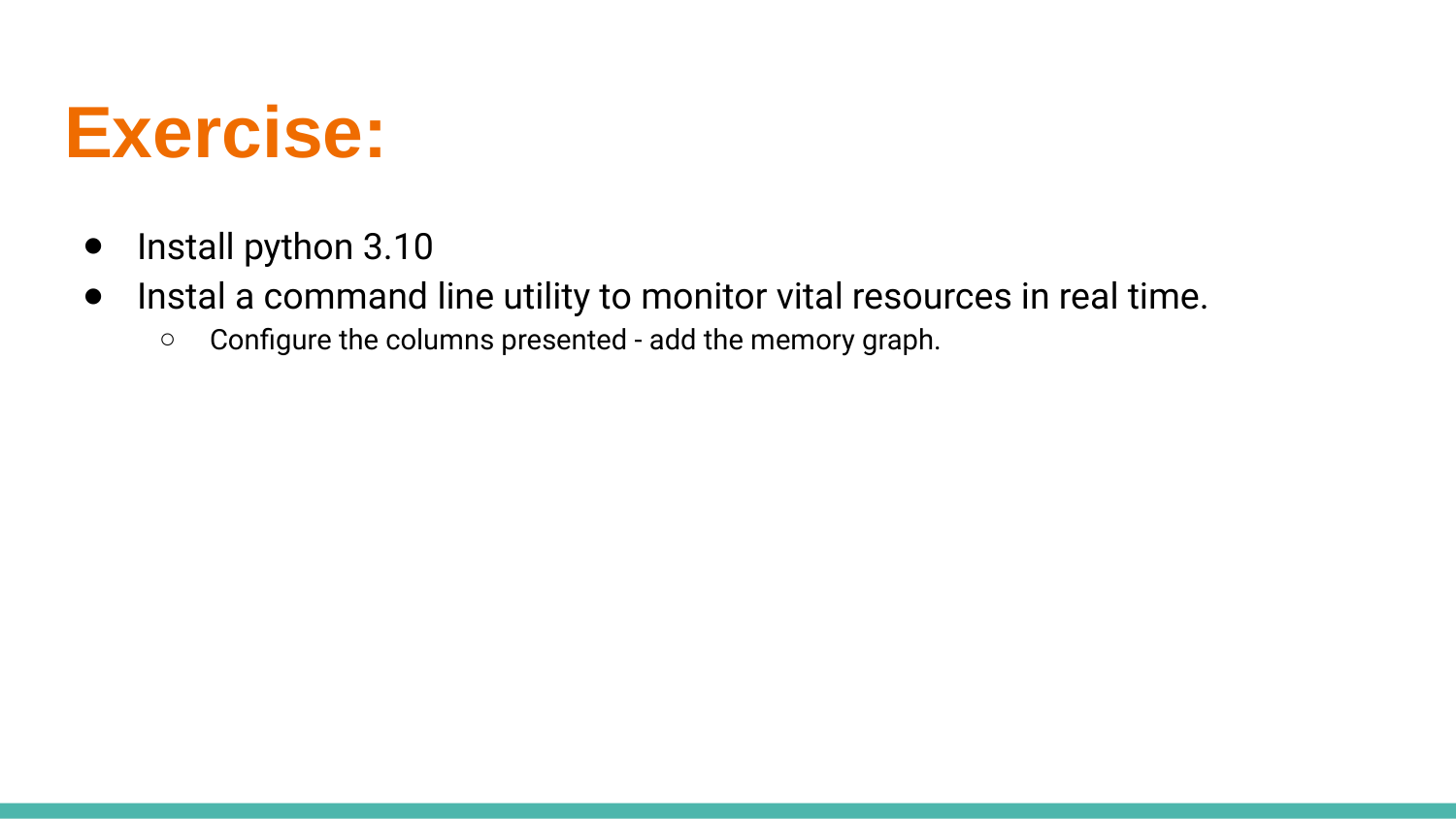

# Exercise:
Install python 3.10
Instal a command line utility to monitor vital resources in real time.
Configure the columns presented - add the memory graph.